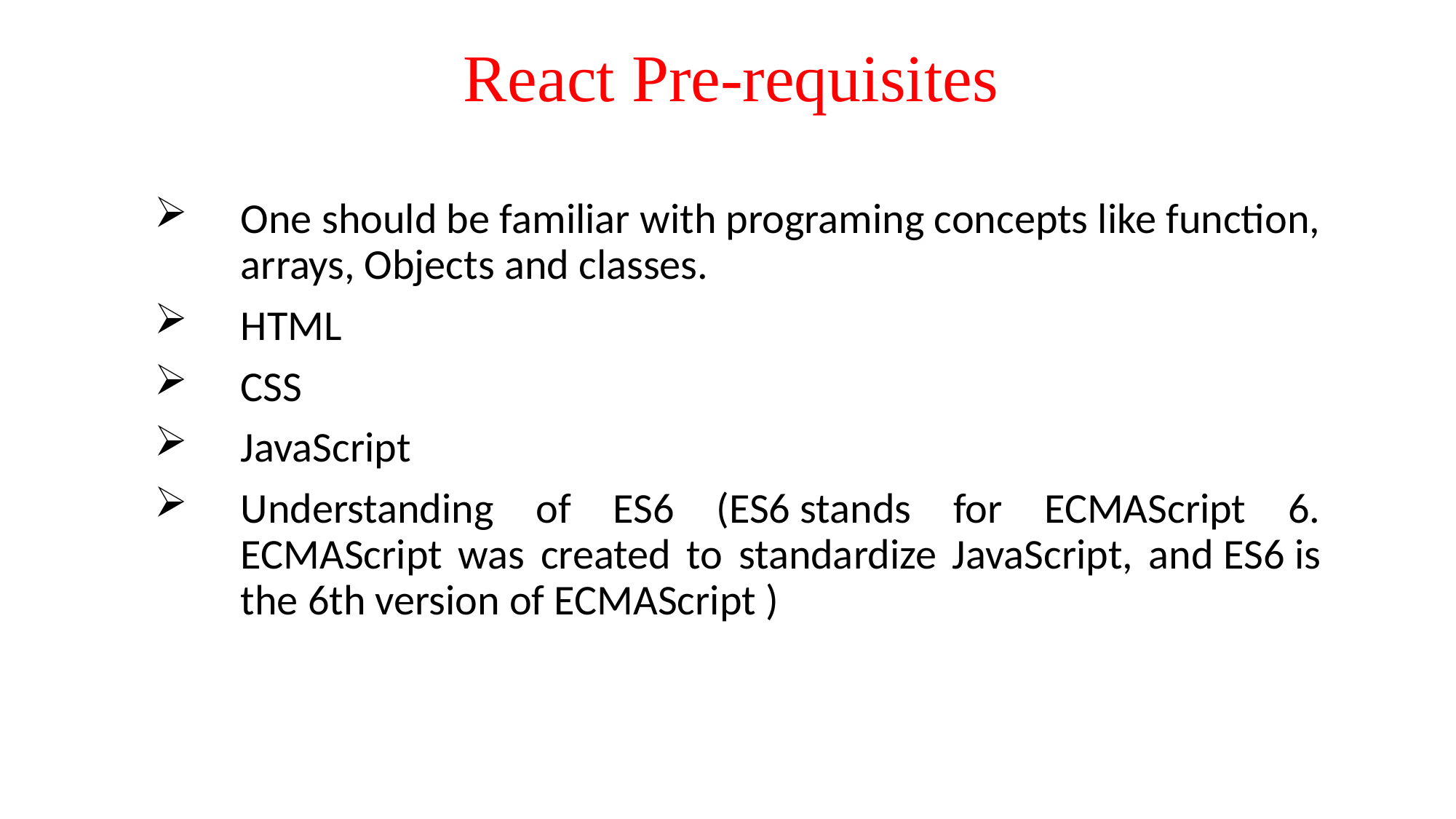

# React Pre-requisites

One should be familiar with programing concepts like function, arrays, Objects and classes.
HTML
CSS
JavaScript
Understanding of ES6 (ES6 stands for ECMAScript 6. ECMAScript was created to standardize JavaScript, and ES6 is the 6th version of ECMAScript )